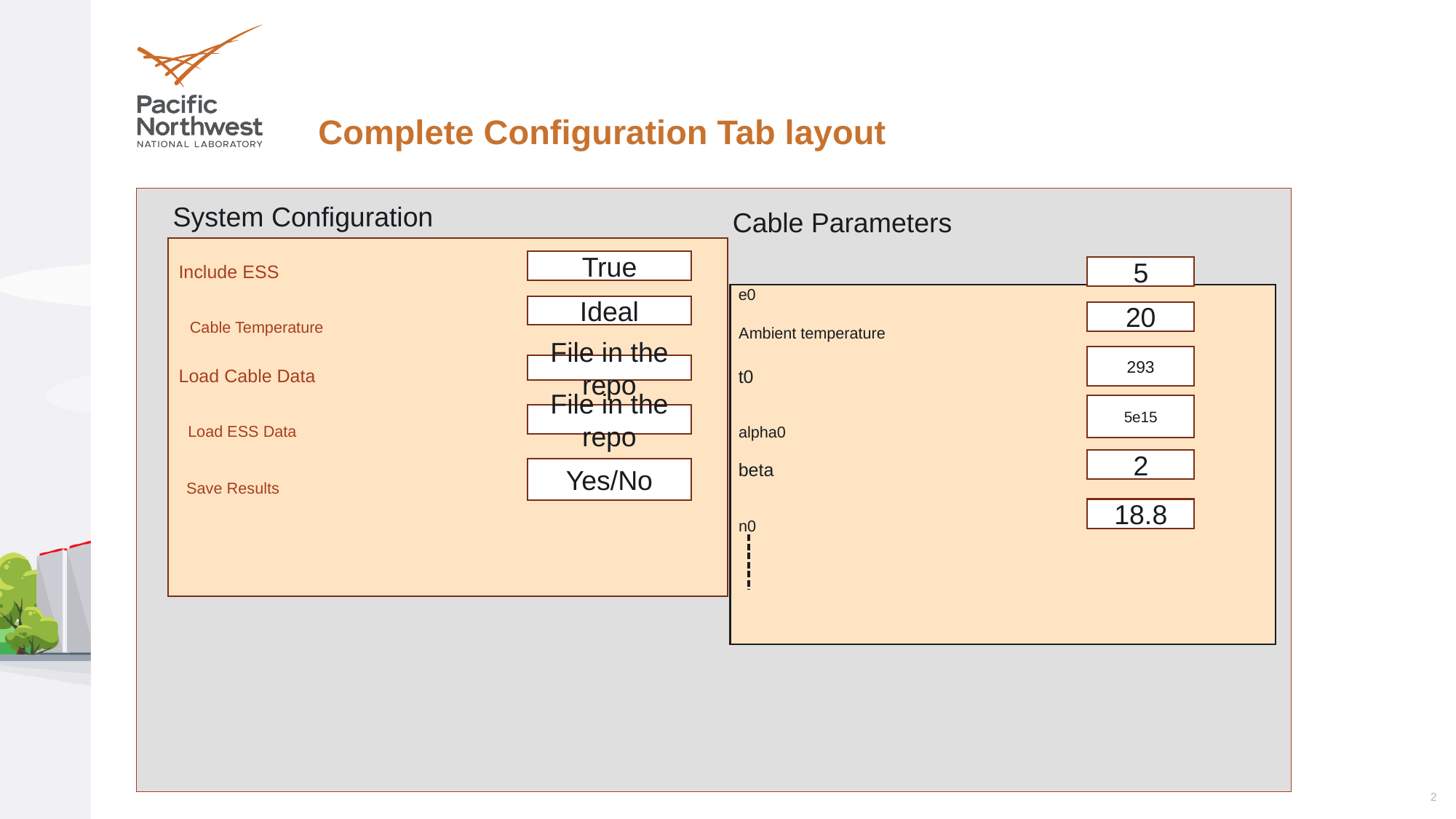

# Complete Configuration Tab layout

System Configuration
Cable Parameters

True
Include ESS
5
e0

Cable Temperature
Ideal
Ambient temperature
20
293
File in the repo
Load Cable Data
t0
5e15
Load ESS Data
alpha0
File in the repo
2
beta
Save Results
Yes/No
n0
18.8
2